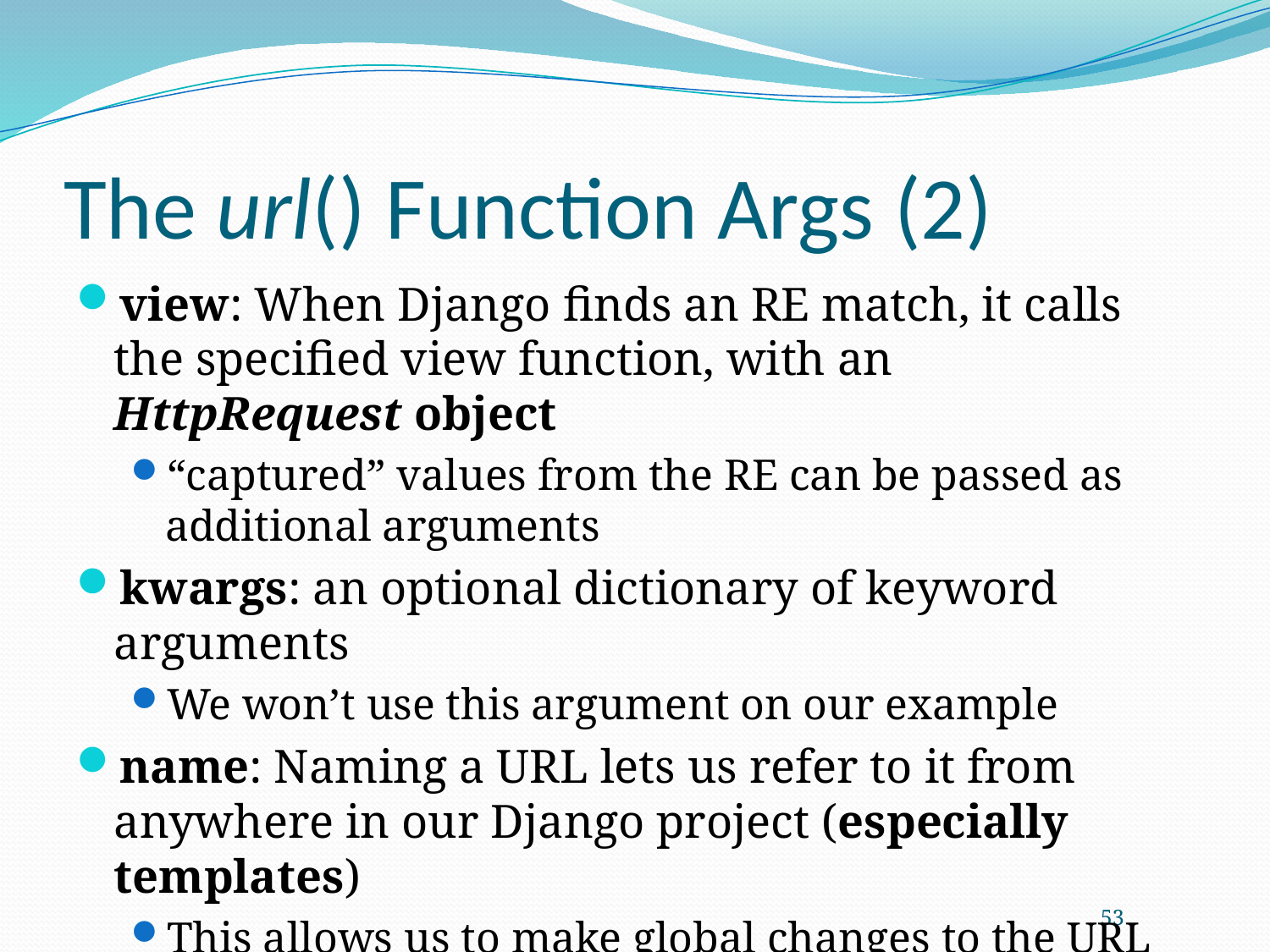

# The url() Function Args (2)
view: When Django finds an RE match, it calls the specified view function, with an HttpRequest object
“captured” values from the RE can be passed as additional arguments
kwargs: an optional dictionary of keyword arguments
We won’t use this argument on our example
name: Naming a URL lets us refer to it from anywhere in our Django project (especially templates)
This allows us to make global changes to the URL patterns of our project while only touching a single file
53